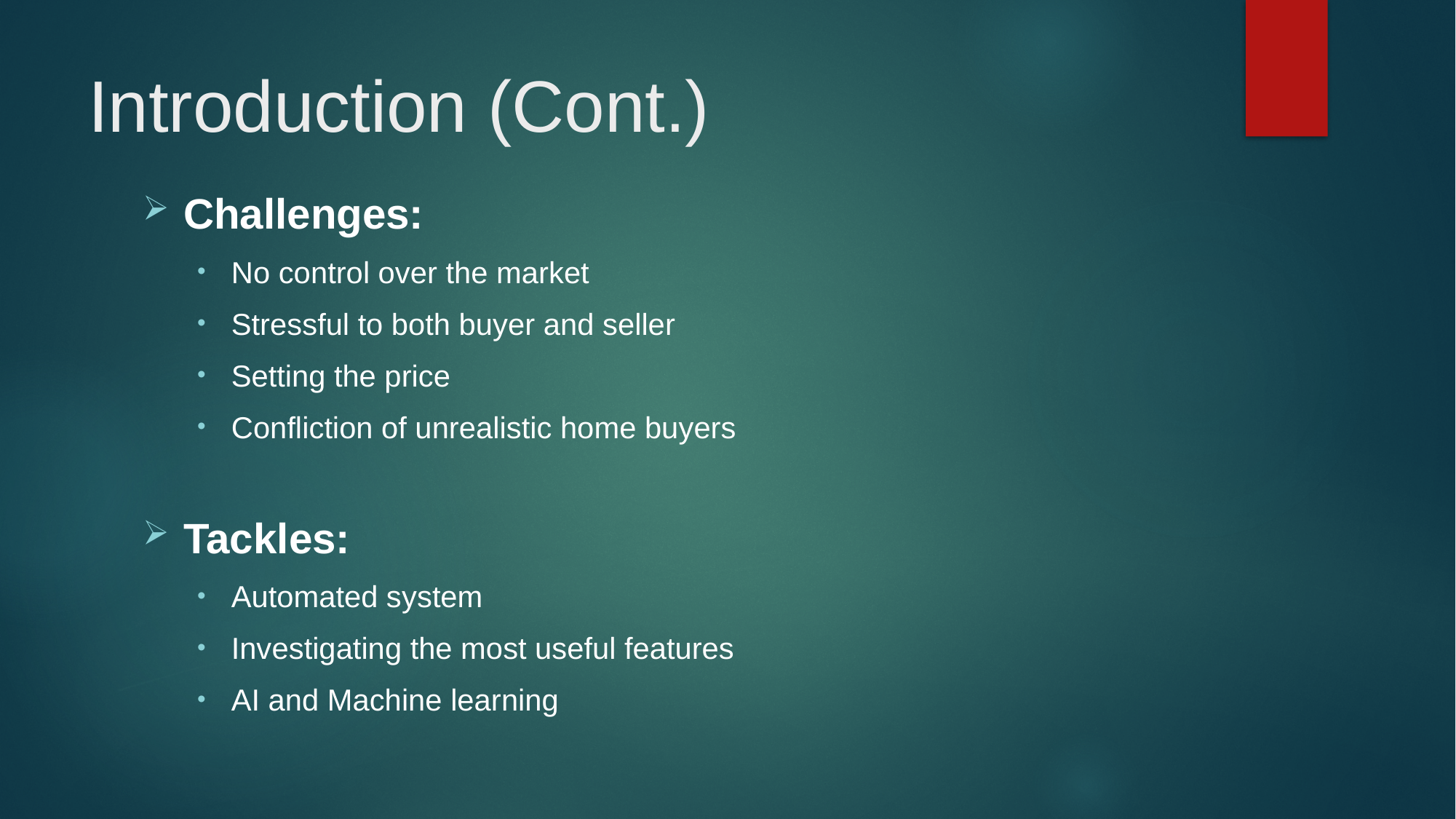

# Introduction (Cont.)
Challenges:
No control over the market
Stressful to both buyer and seller
Setting the price
Confliction of unrealistic home buyers

Tackles:
Automated system
Investigating the most useful features
AI and Machine learning